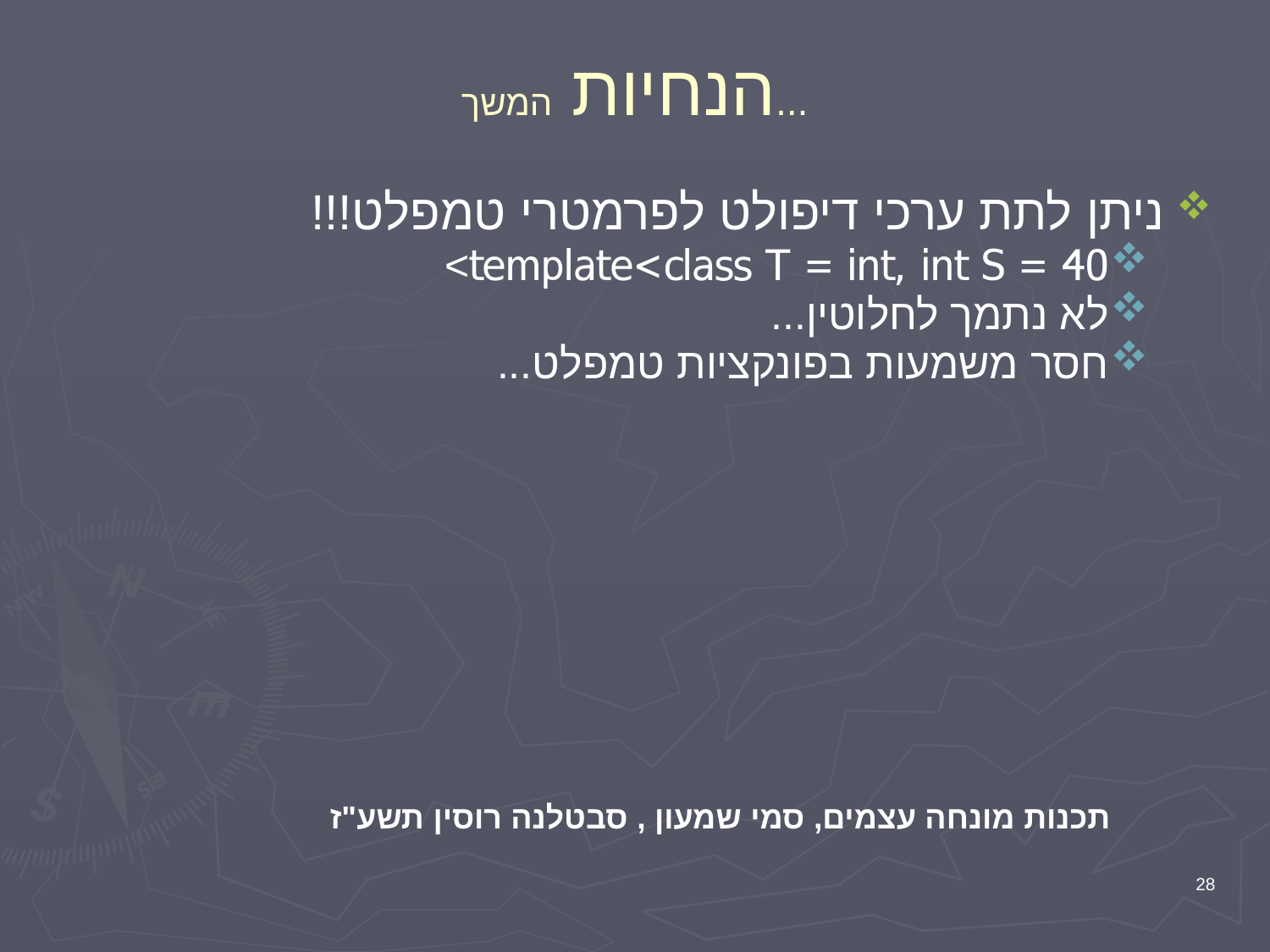

# הנחיות המשך...
ניתן לתת ערכי דיפולט לפרמטרי טמפלט!!!
template<class T = int, int S = 40>
לא נתמך לחלוטין...
חסר משמעות בפונקציות טמפלט...
תכנות מונחה עצמים, סמי שמעון , סבטלנה רוסין תשע"ז
28